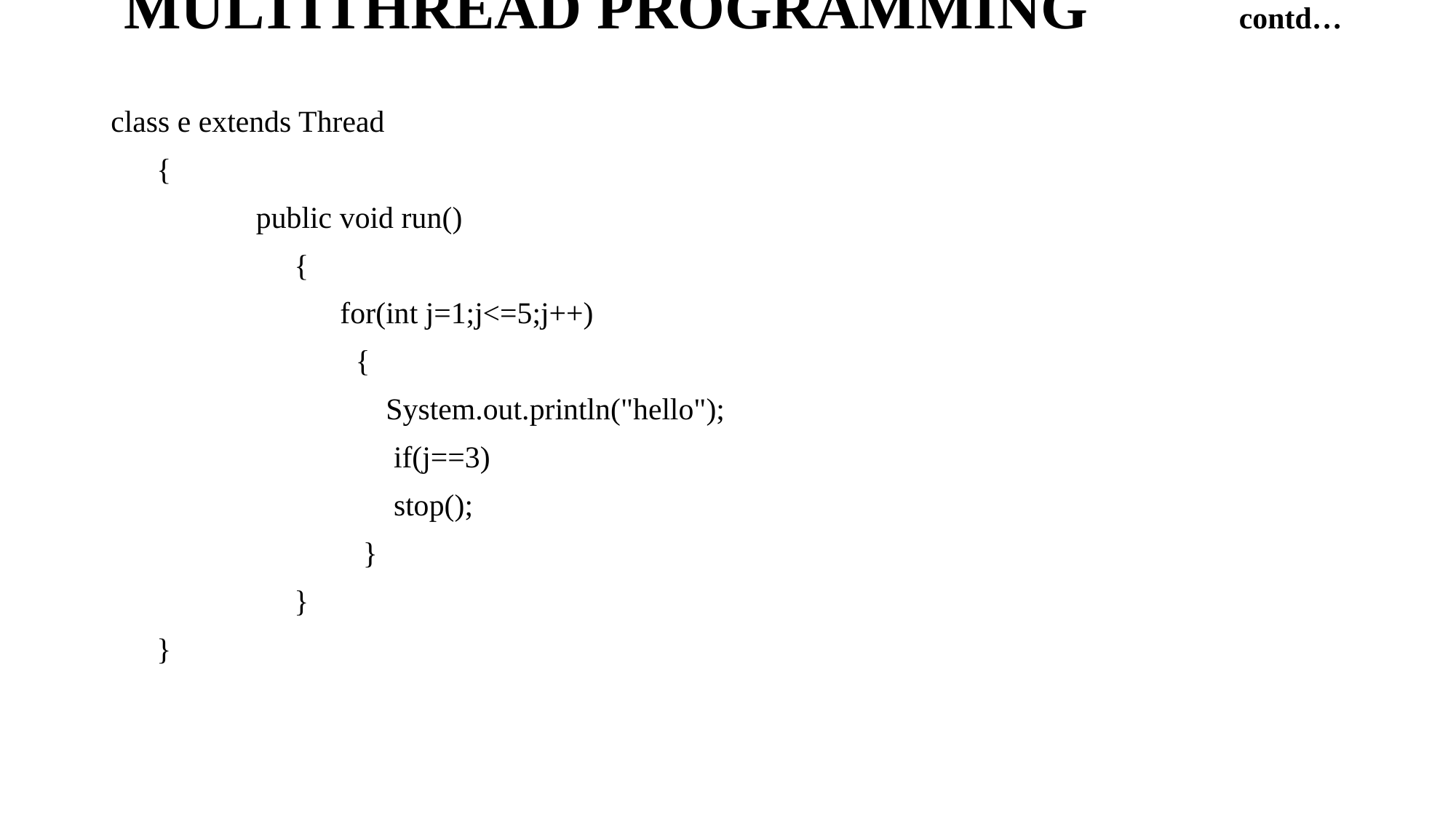

# MULTITHREAD PROGRAMMING          contd…
class e extends Thread
      {
                   public void run()
                        {
                              for(int j=1;j<=5;j++)
                                {
                                    System.out.println("hello");
                                     if(j==3)
                                     stop();
                                 }
                        }
      }